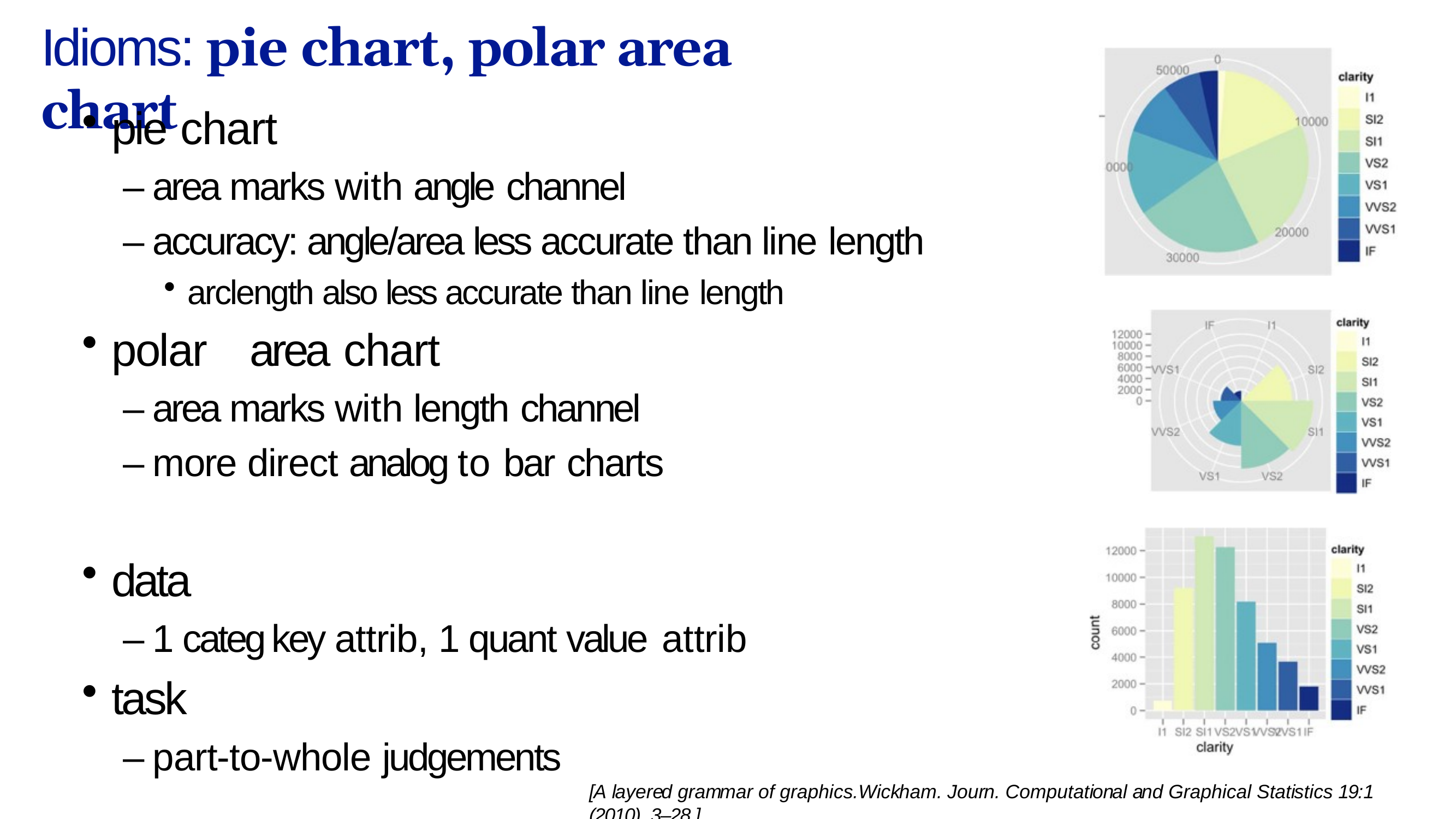

# Idioms: pie chart, polar area chart

pie chart
– area marks with angle channel
– accuracy: angle/area less accurate than line length
arclength also less accurate than line length
polar	area chart
– area marks with length channel
– more direct analog to bar charts

data
– 1 categ key attrib, 1 quant value attrib
task
– part-to-whole judgements
[A layered grammar of graphics.Wickham. Journ. Computational and Graphical Statistics 19:1 (2010), 3–28.]	30